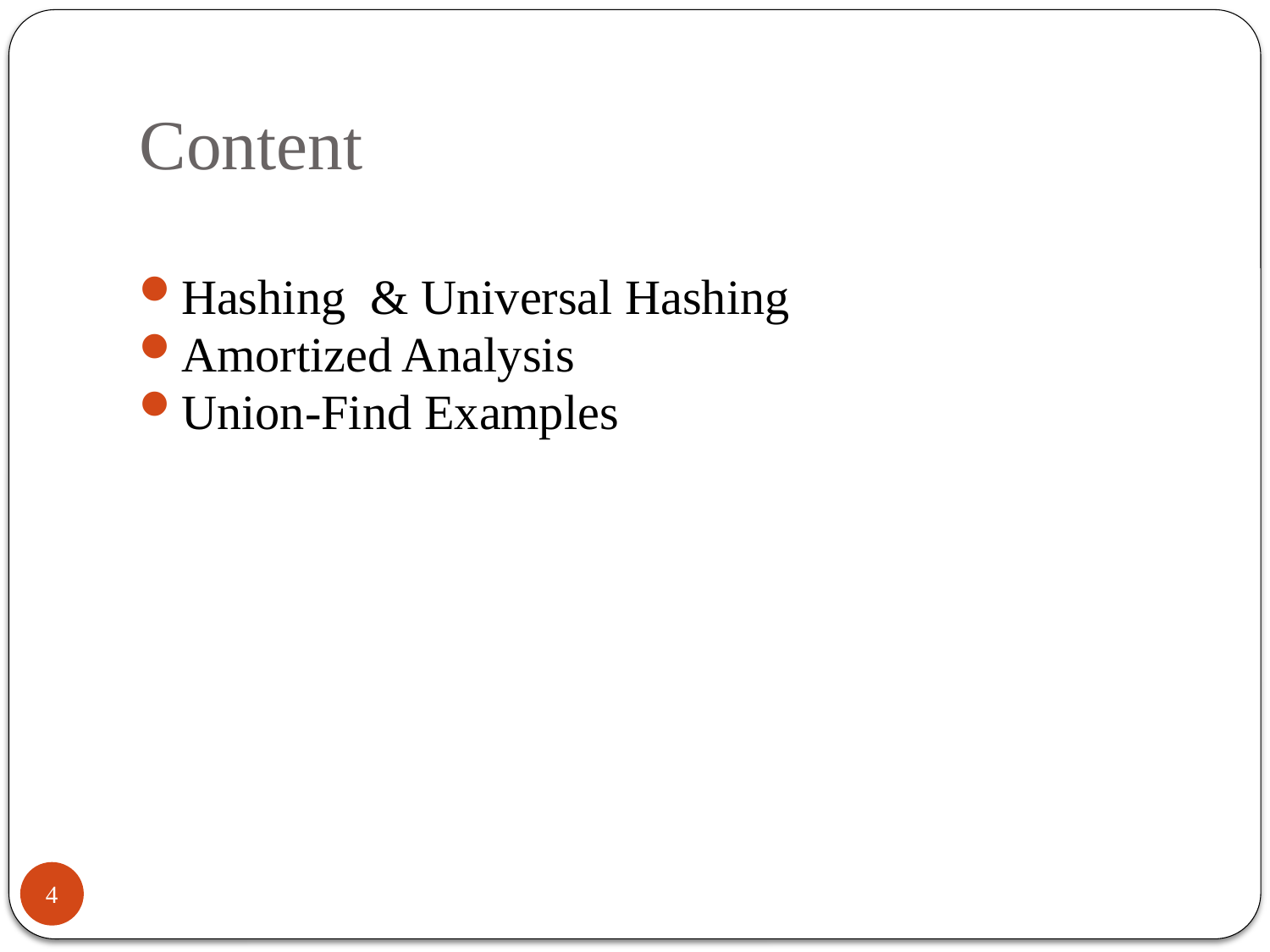

# Content

Hashing  & Universal Hashing
Amortized Analysis
Union-Find Examples
4